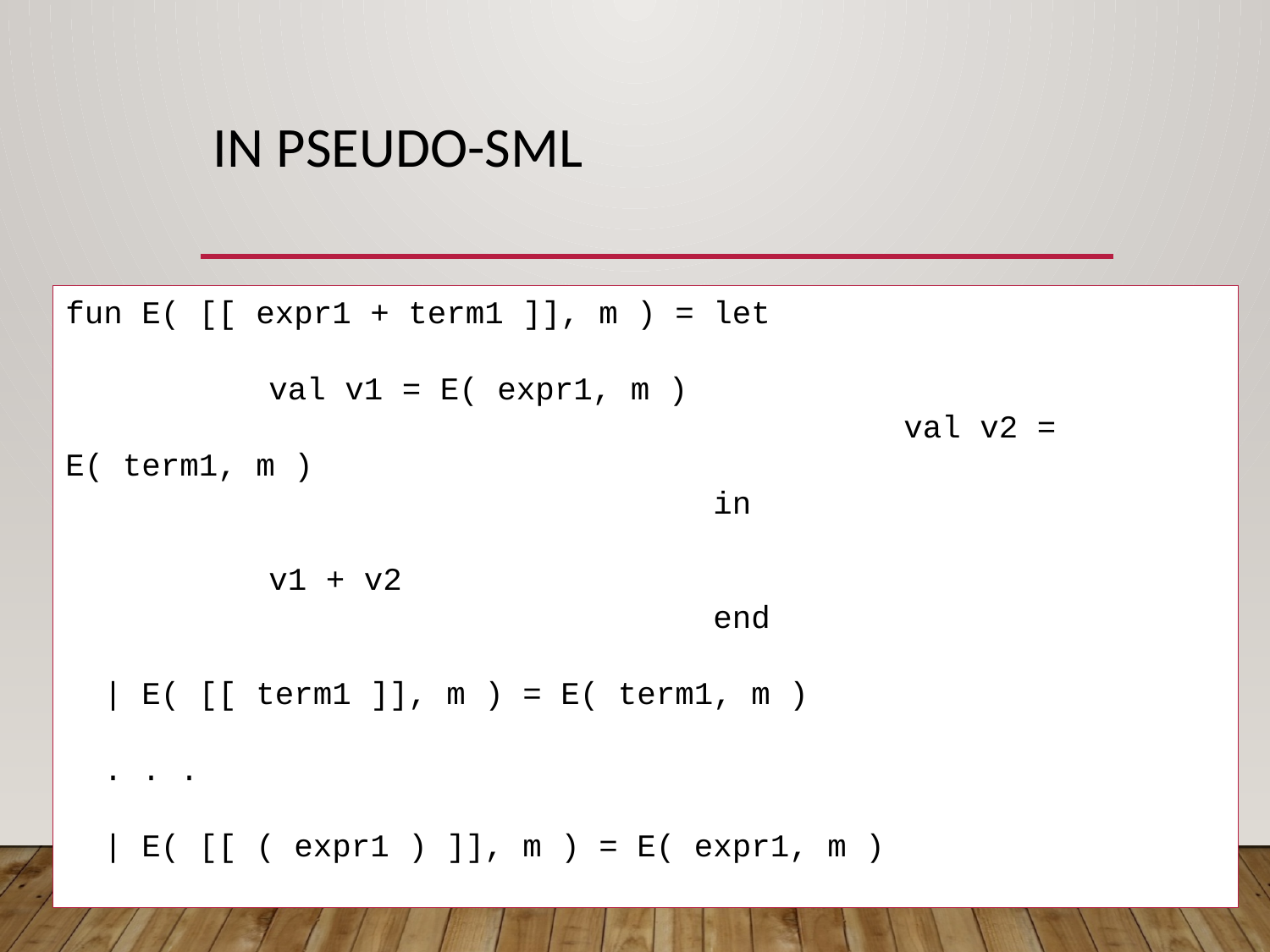

# In Pseudo-SML
fun E( [[ expr1 + term1 ]], m ) = let
										    val v1 = E( expr1, m )
                             		    val v2 = E( term1, m )
                                  in
										    v1 + v2
                                  end

  | E( [[ term1 ]], m ) = E( term1, m )

  . . .

  | E( [[ ( expr1 ) ]], m ) = E( expr1, m )